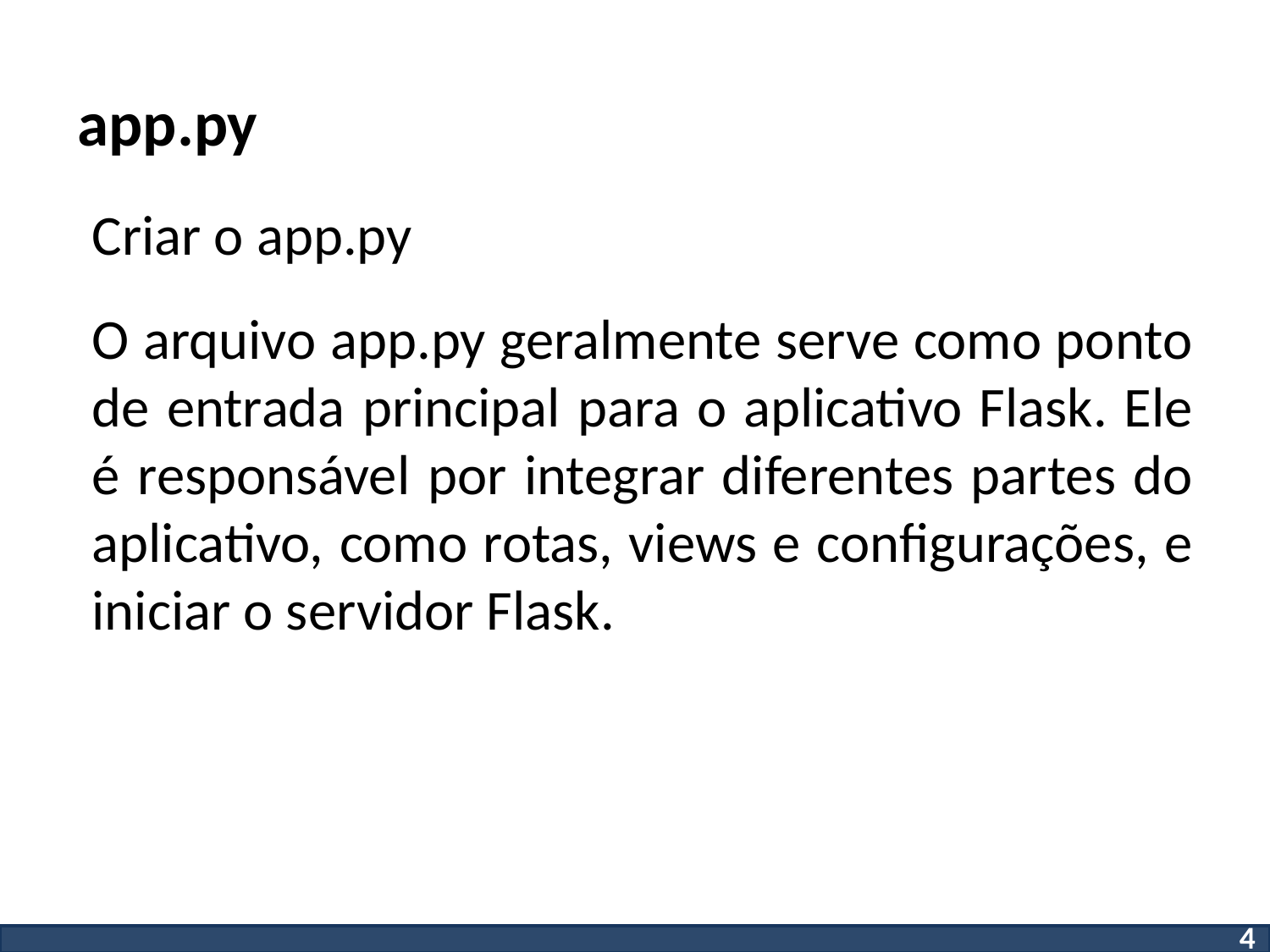

# app.py
Criar o app.py

O arquivo app.py geralmente serve como ponto de entrada principal para o aplicativo Flask. Ele é responsável por integrar diferentes partes do aplicativo, como rotas, views e configurações, e iniciar o servidor Flask.

4